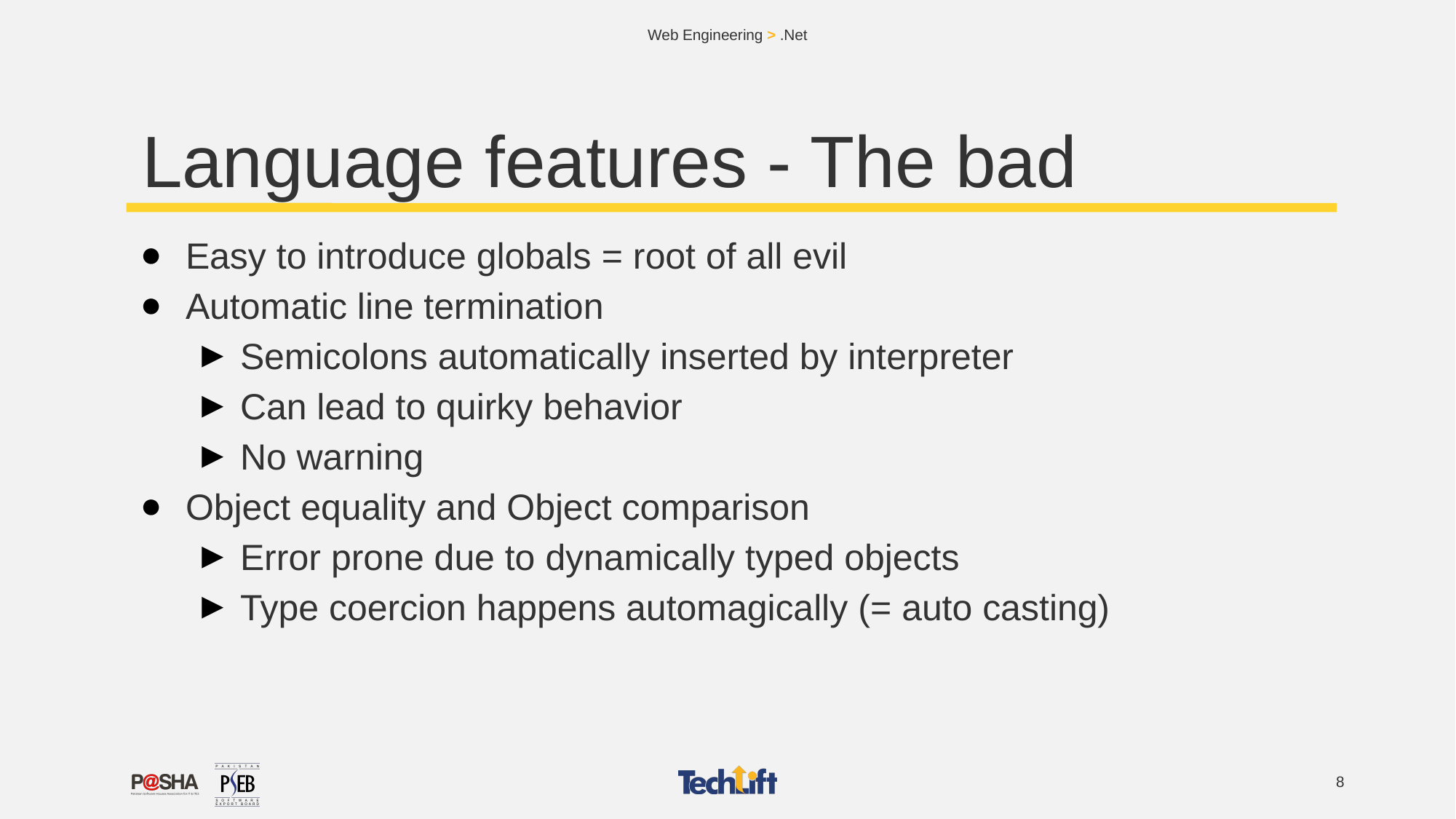

Web Engineering > .Net
# Language features - The bad
Easy to introduce globals = root of all evil
Automatic line termination
Semicolons automatically inserted by interpreter
Can lead to quirky behavior
No warning
Object equality and Object comparison
Error prone due to dynamically typed objects
Type coercion happens automagically (= auto casting)
8